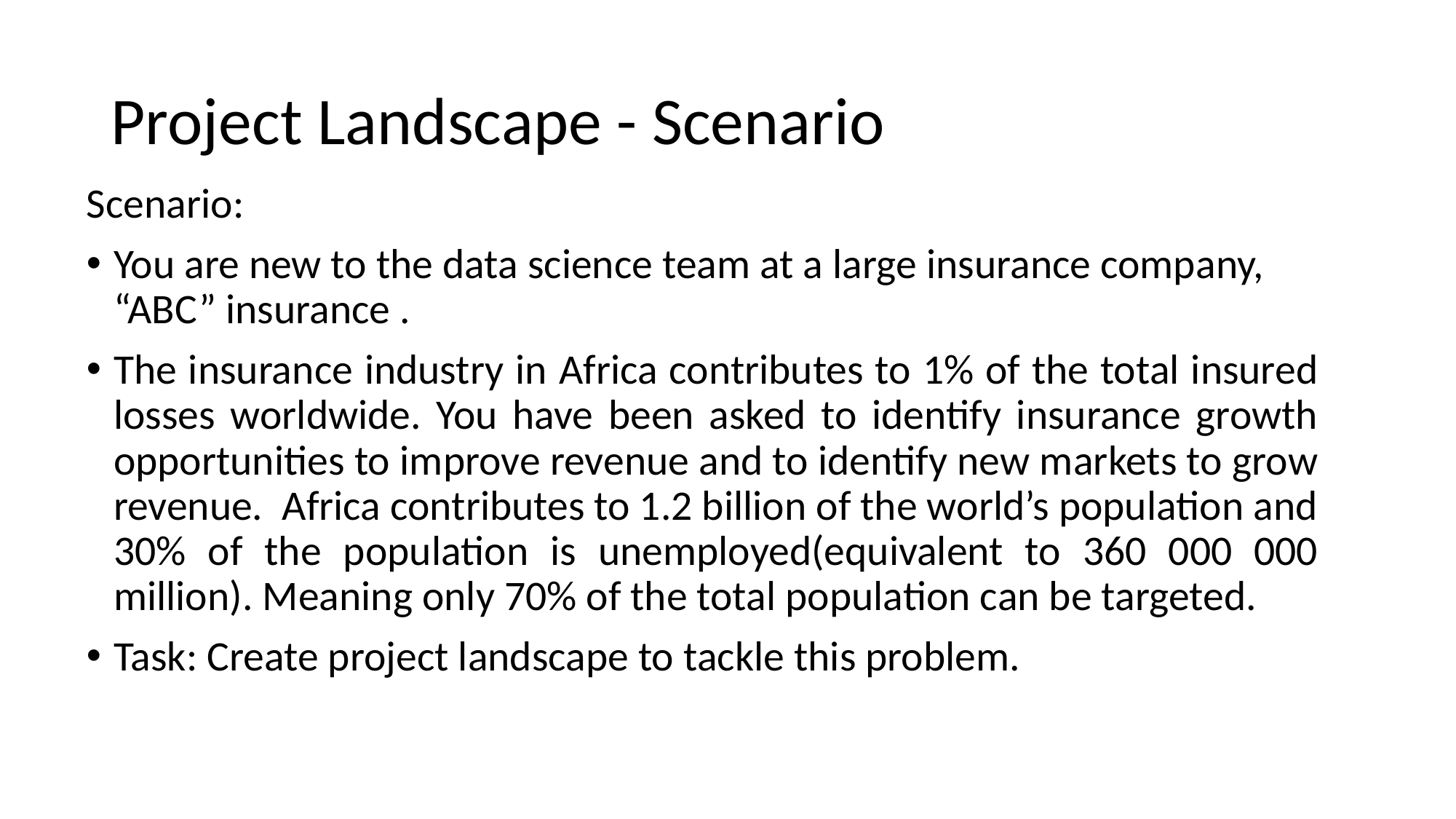

# Project Landscape - Scenario
Scenario:
You are new to the data science team at a large insurance company, “ABC” insurance .
The insurance industry in Africa contributes to 1% of the total insured losses worldwide. You have been asked to identify insurance growth opportunities to improve revenue and to identify new markets to grow revenue.  Africa contributes to 1.2 billion of the world’s population and 30% of the population is unemployed(equivalent to 360 000 000 million). Meaning only 70% of the total population can be targeted.
Task: Create project landscape to tackle this problem.